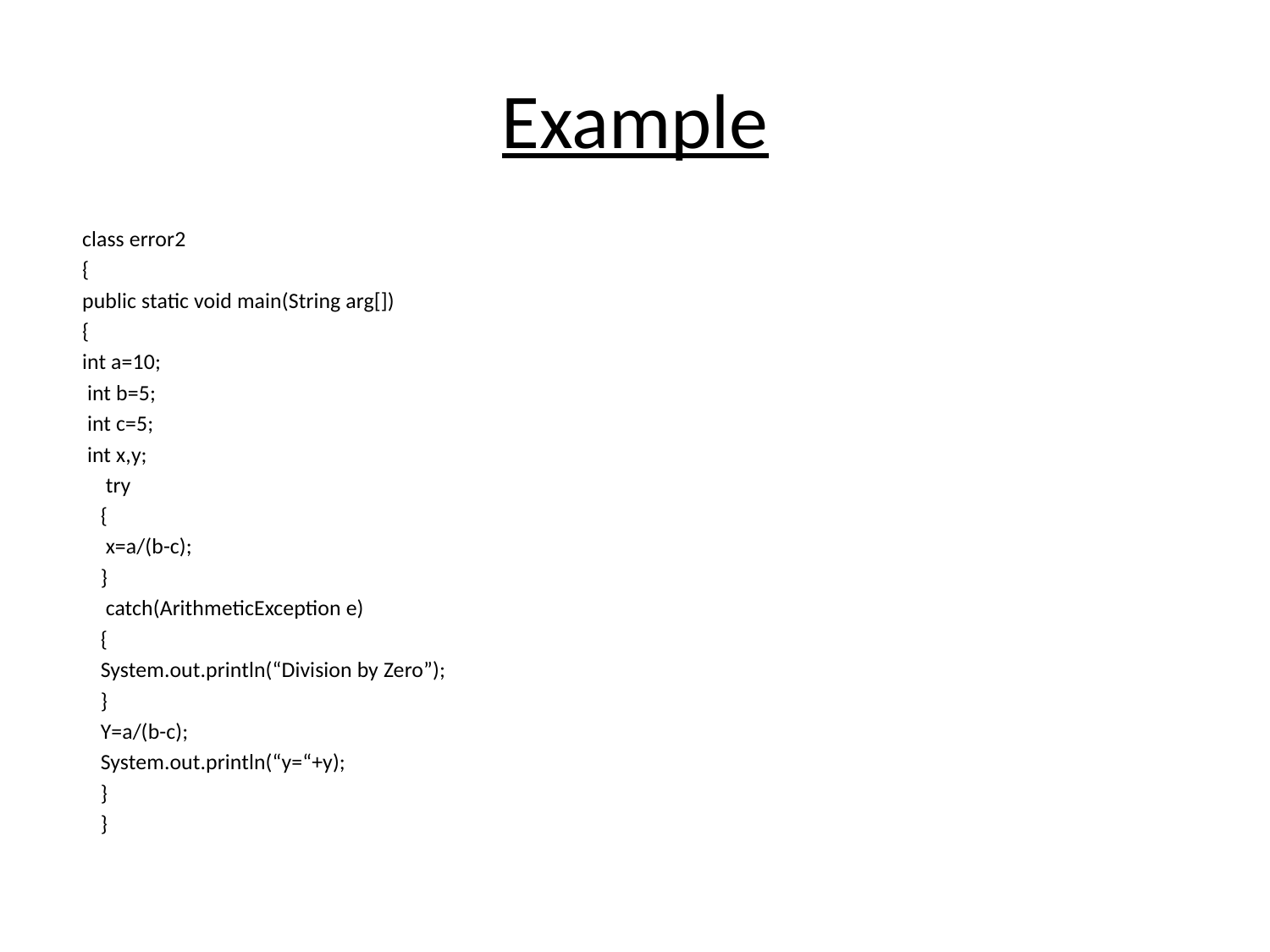

# Example
class error2
{
public static void main(String arg[])
{
int a=10;
 int b=5;
 int c=5;
 int x,y;
 try
{
 x=a/(b-c);
}
 catch(ArithmeticException e)
{
System.out.println(“Division by Zero”);
}
Y=a/(b-c);
System.out.println(“y=“+y);
}
}